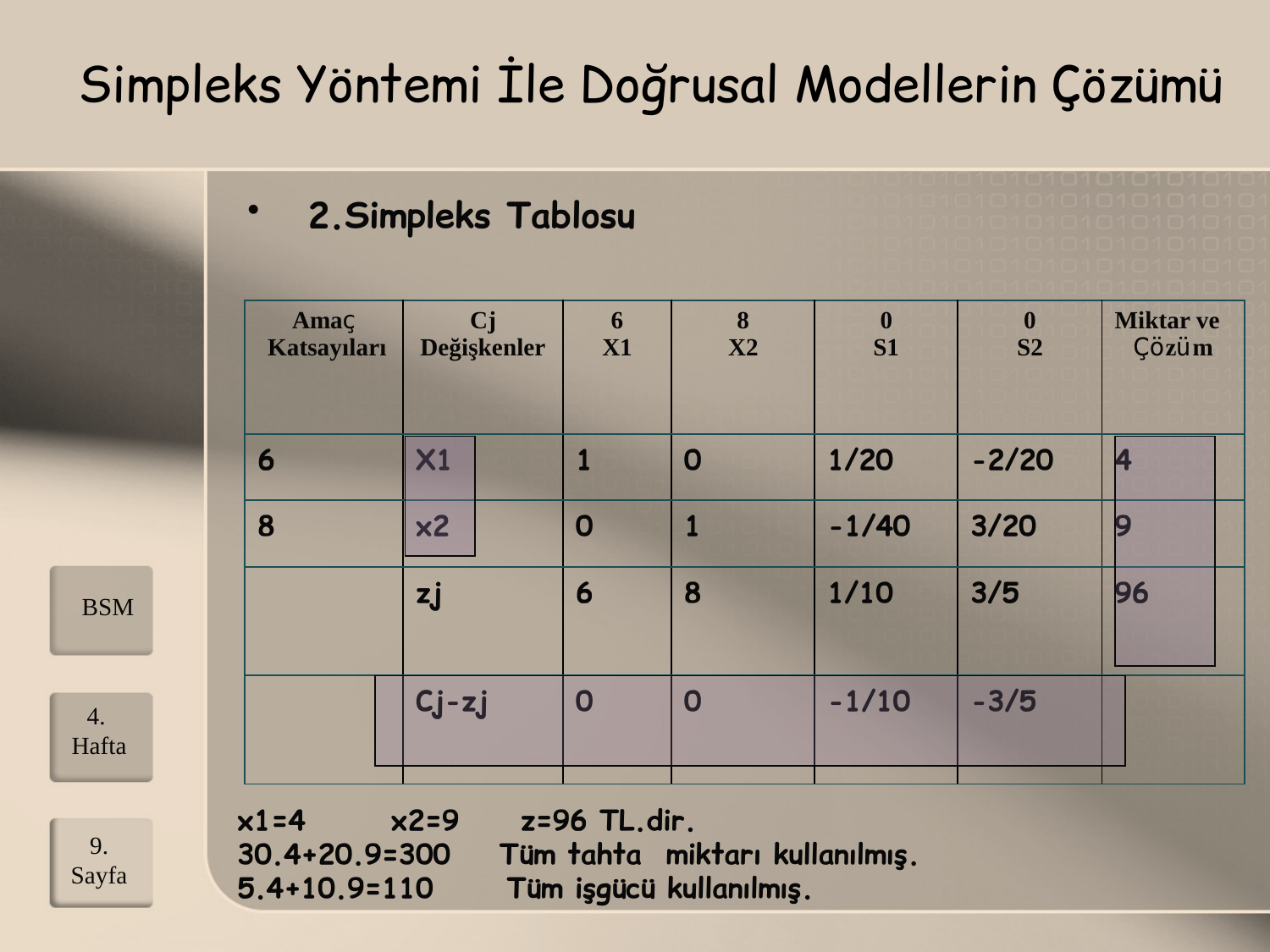

Simpleks Yöntemi İle Doğrusal Modellerin Çözümü
  2.Simpleks Tablosu
| Amaç Katsayıları | Cj Değişkenler | 6 X1 | 8 X2 | 0 S1 | 0 S2 | Miktar ve Çözüm |
| --- | --- | --- | --- | --- | --- | --- |
| 6 | X1 | 1 | 0 | 1/20 | -2/20 | 4 |
| 8 | x2 | 0 | 1 | -1/40 | 3/20 | 9 |
|  | zj | 6 | 8 | 1/10 | 3/5 | 96 |
|  | Cj-zj | 0 | 0 | -1/10 | -3/5 |  |

BSM

4.  Hafta
x1=4       x2=9     z=96 TL.dir.
30.4+20.9=300    Tüm tahta  miktarı kullanılmış.
5.4+10.9=110      Tüm işgücü kullanılmış.
9.
Sayfa